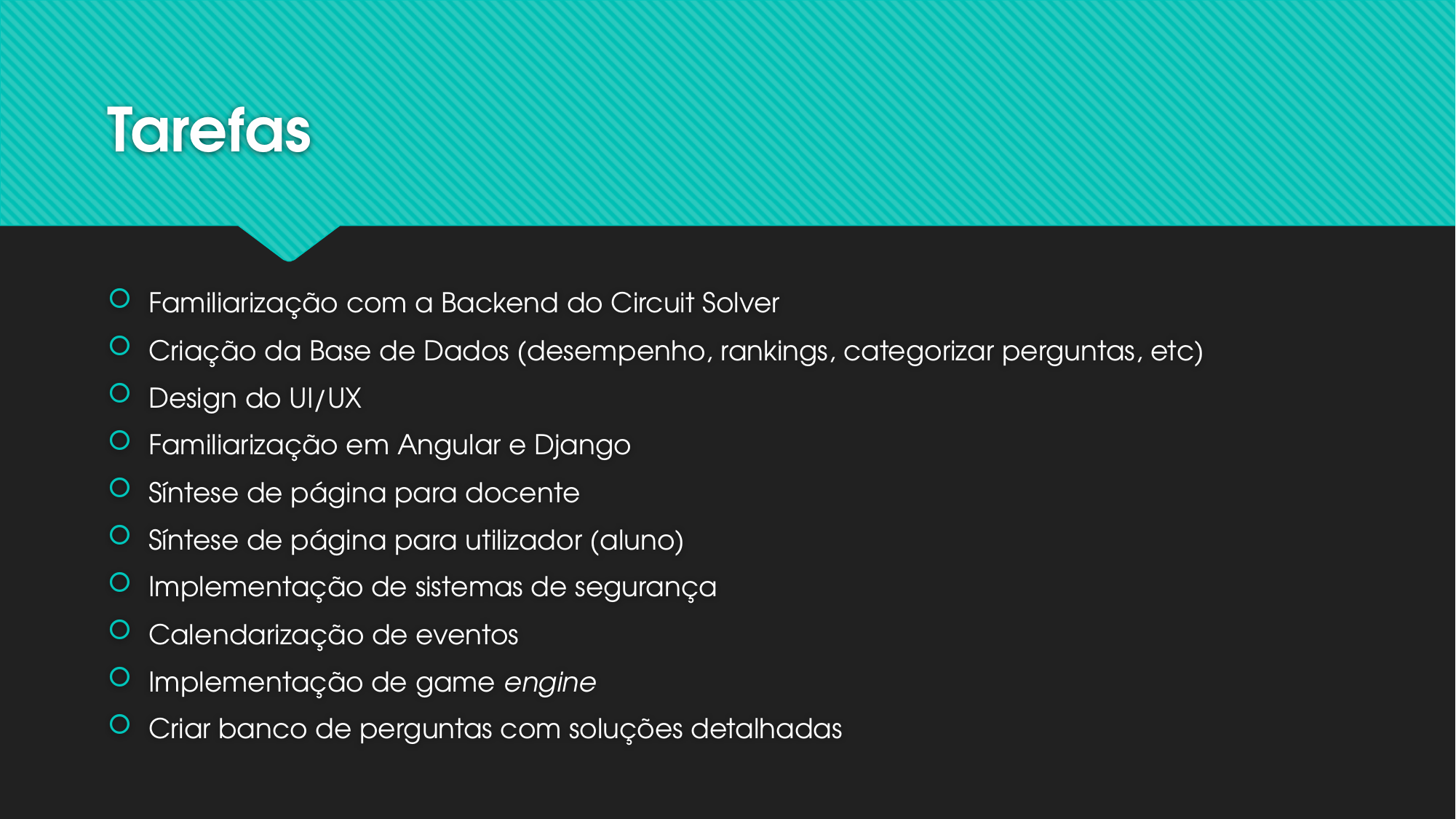

# Tarefas
Familiarização com a Backend do Circuit Solver
Criação da Base de Dados (desempenho, rankings, categorizar perguntas, etc)
Design do UI/UX
Familiarização em Angular e Django
Síntese de página para docente
Síntese de página para utilizador (aluno)
Implementação de sistemas de segurança
Calendarização de eventos
Implementação de game engine
Criar banco de perguntas com soluções detalhadas